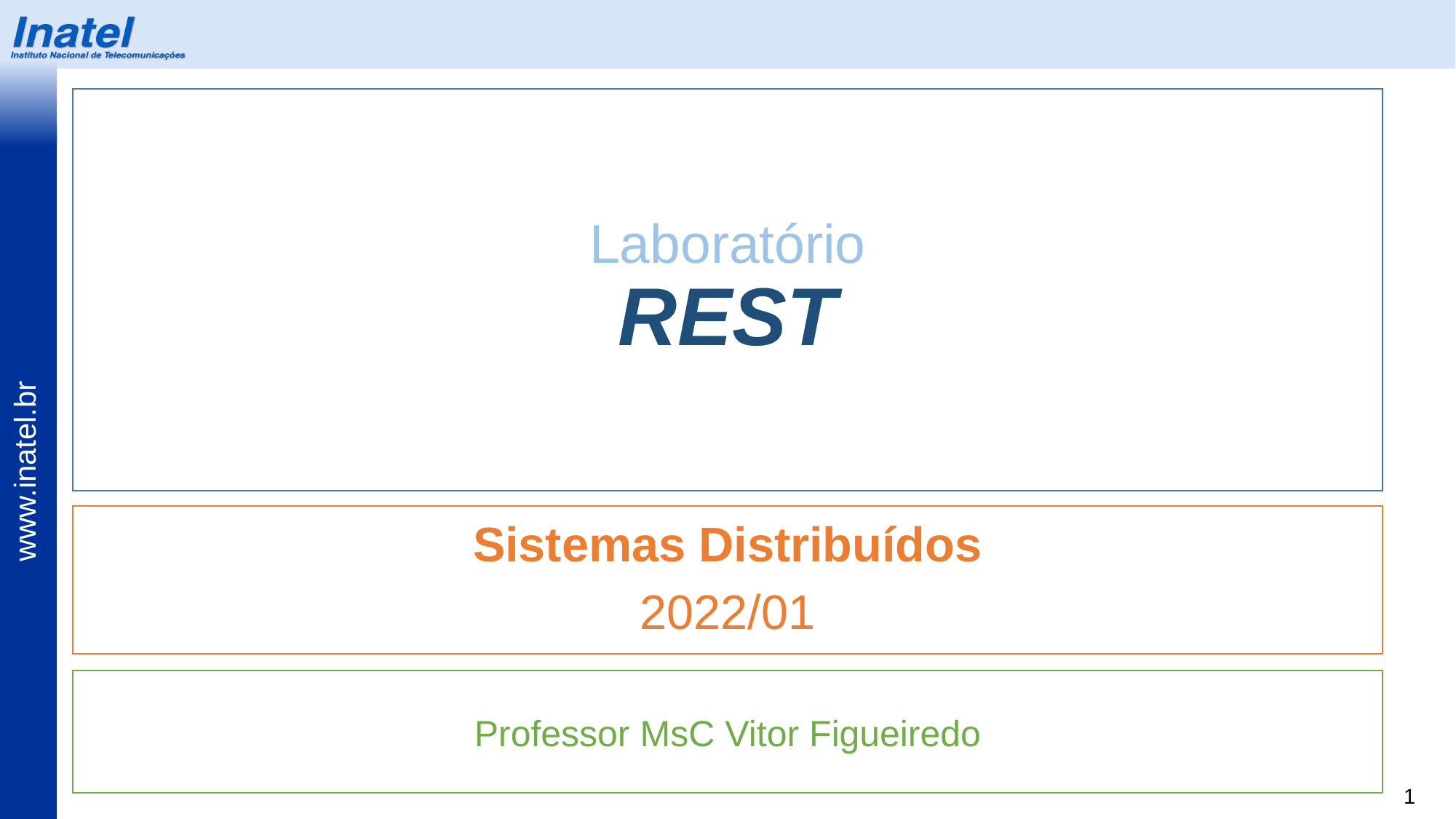

Laboratório
REST
Sistemas Distribuídos
2022/01
Professor MsC Vitor Figueiredo